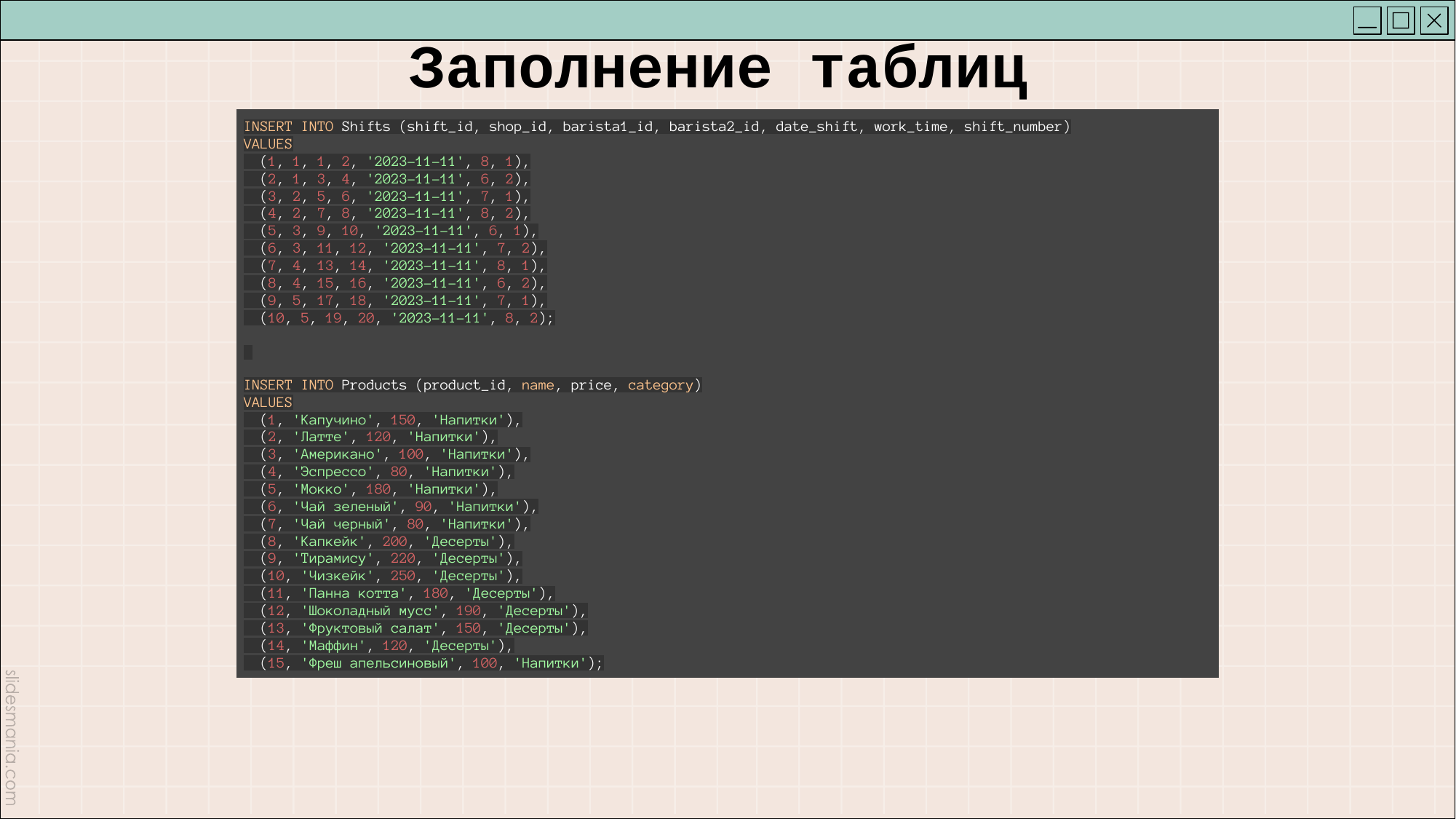

# Заполнение таблиц
| INSERT INTO Shifts (shift\_id, shop\_id, barista1\_id, barista2\_id, date\_shift, work\_time, shift\_number) VALUES (1, 1, 1, 2, '2023-11-11', 8, 1), (2, 1, 3, 4, '2023-11-11', 6, 2), (3, 2, 5, 6, '2023-11-11', 7, 1), (4, 2, 7, 8, '2023-11-11', 8, 2), (5, 3, 9, 10, '2023-11-11', 6, 1), (6, 3, 11, 12, '2023-11-11', 7, 2), (7, 4, 13, 14, '2023-11-11', 8, 1), (8, 4, 15, 16, '2023-11-11', 6, 2), (9, 5, 17, 18, '2023-11-11', 7, 1), (10, 5, 19, 20, '2023-11-11', 8, 2); INSERT INTO Products (product\_id, name, price, category) VALUES (1, 'Капучино', 150, 'Напитки'), (2, 'Латте', 120, 'Напитки'), (3, 'Американо', 100, 'Напитки'), (4, 'Эспрессо', 80, 'Напитки'), (5, 'Мокко', 180, 'Напитки'), (6, 'Чай зеленый', 90, 'Напитки'), (7, 'Чай черный', 80, 'Напитки'), (8, 'Капкейк', 200, 'Десерты'), (9, 'Тирамису', 220, 'Десерты'), (10, 'Чизкейк', 250, 'Десерты'), (11, 'Панна котта', 180, 'Десерты'), (12, 'Шоколадный мусс', 190, 'Десерты'), (13, 'Фруктовый салат', 150, 'Десерты'), (14, 'Маффин', 120, 'Десерты'), (15, 'Фреш апельсиновый', 100, 'Напитки'); |
| --- |